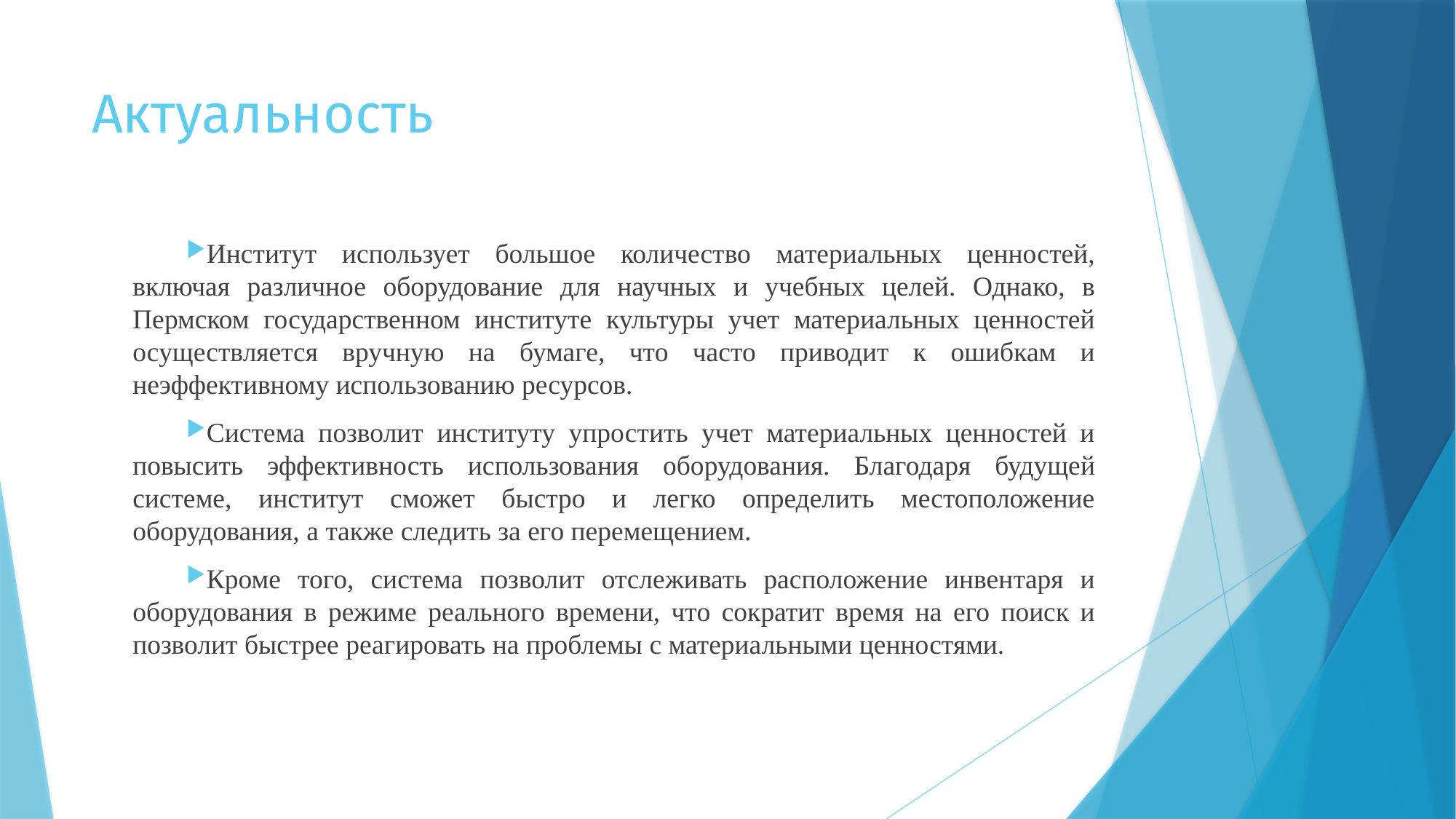

# Актуальность
Институт использует большое количество материальных ценностей, включая различное оборудование для научных и учебных целей. Однако, в Пермском государственном институте культуры учет материальных ценностей осуществляется вручную на бумаге, что часто приводит к ошибкам и неэффективному использованию ресурсов.
Система позволит институту упростить учет материальных ценностей и повысить эффективность использования оборудования. Благодаря будущей системе, институт сможет быстро и легко определить местоположение оборудования, а также следить за его перемещением.
Кроме того, система позволит отслеживать расположение инвентаря и оборудования в режиме реального времени, что сократит время на его поиск и позволит быстрее реагировать на проблемы с материальными ценностями.